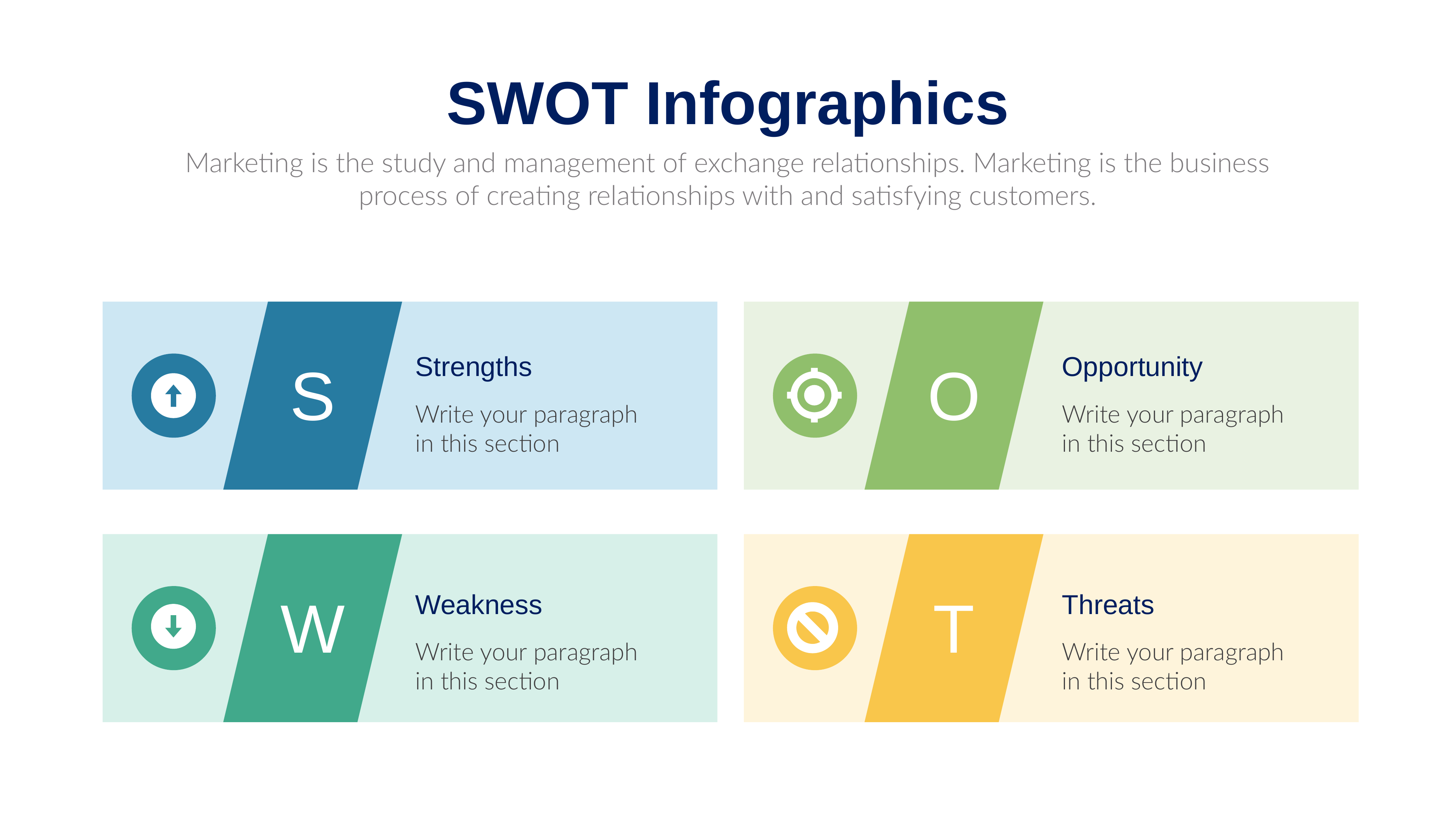

SWOT Infographics
Marketing is the study and management of exchange relationships. Marketing is the business process of creating relationships with and satisfying customers.

Strengths
Opportunity
S
O

Write your paragraph in this section
Write your paragraph in this section

W
T
Weakness
Threats

Write your paragraph in this section
Write your paragraph in this section